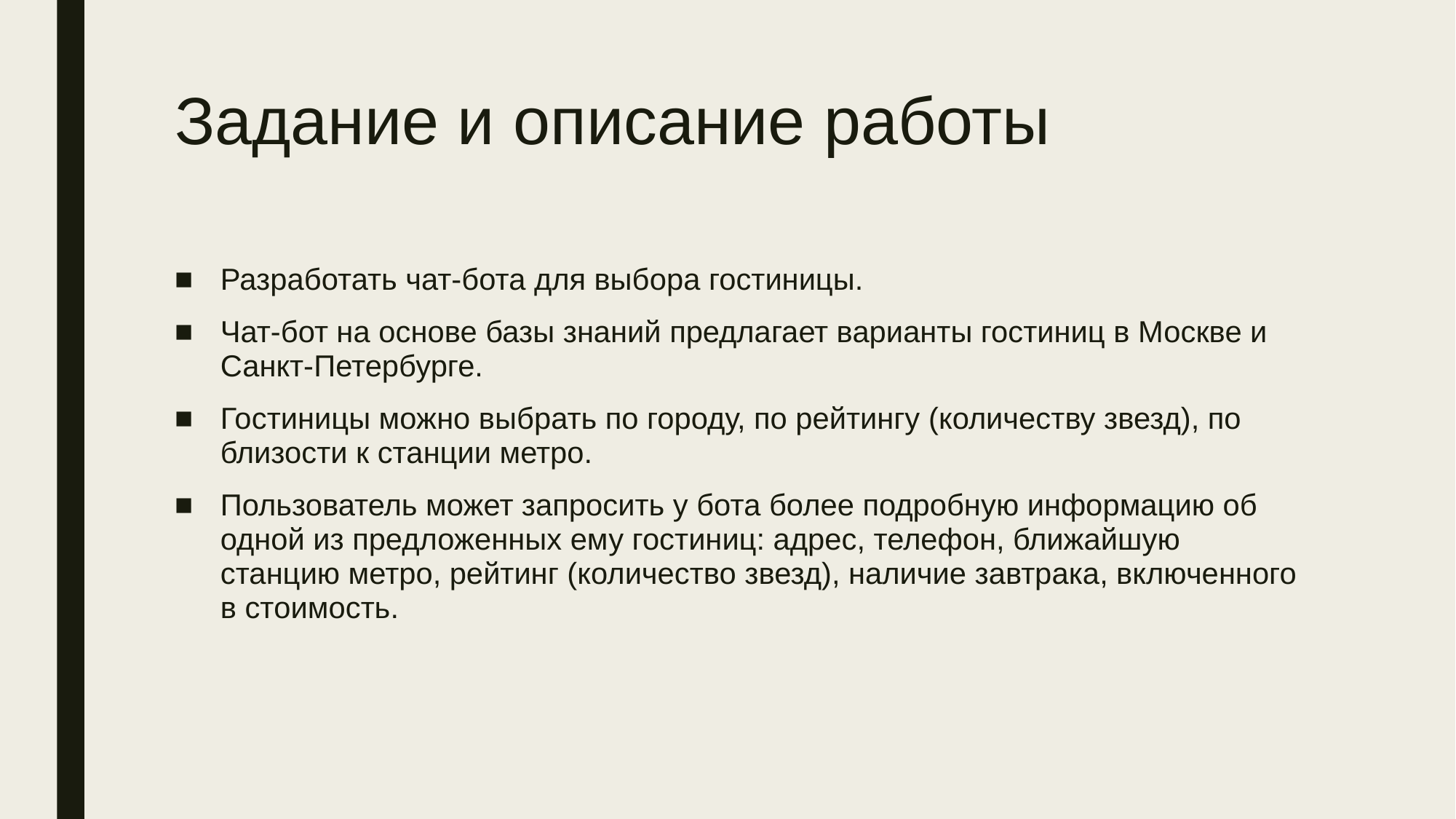

# Задание и описание работы
Разработать чат-бота для выбора гостиницы.
Чат-бот на основе базы знаний предлагает варианты гостиниц в Москве и Санкт-Петербурге.
Гостиницы можно выбрать по городу, по рейтингу (количеству звезд), по близости к станции метро.
Пользователь может запросить у бота более подробную информацию об одной из предложенных ему гостиниц: адрес, телефон, ближайшую станцию метро, рейтинг (количество звезд), наличие завтрака, включенного в стоимость.